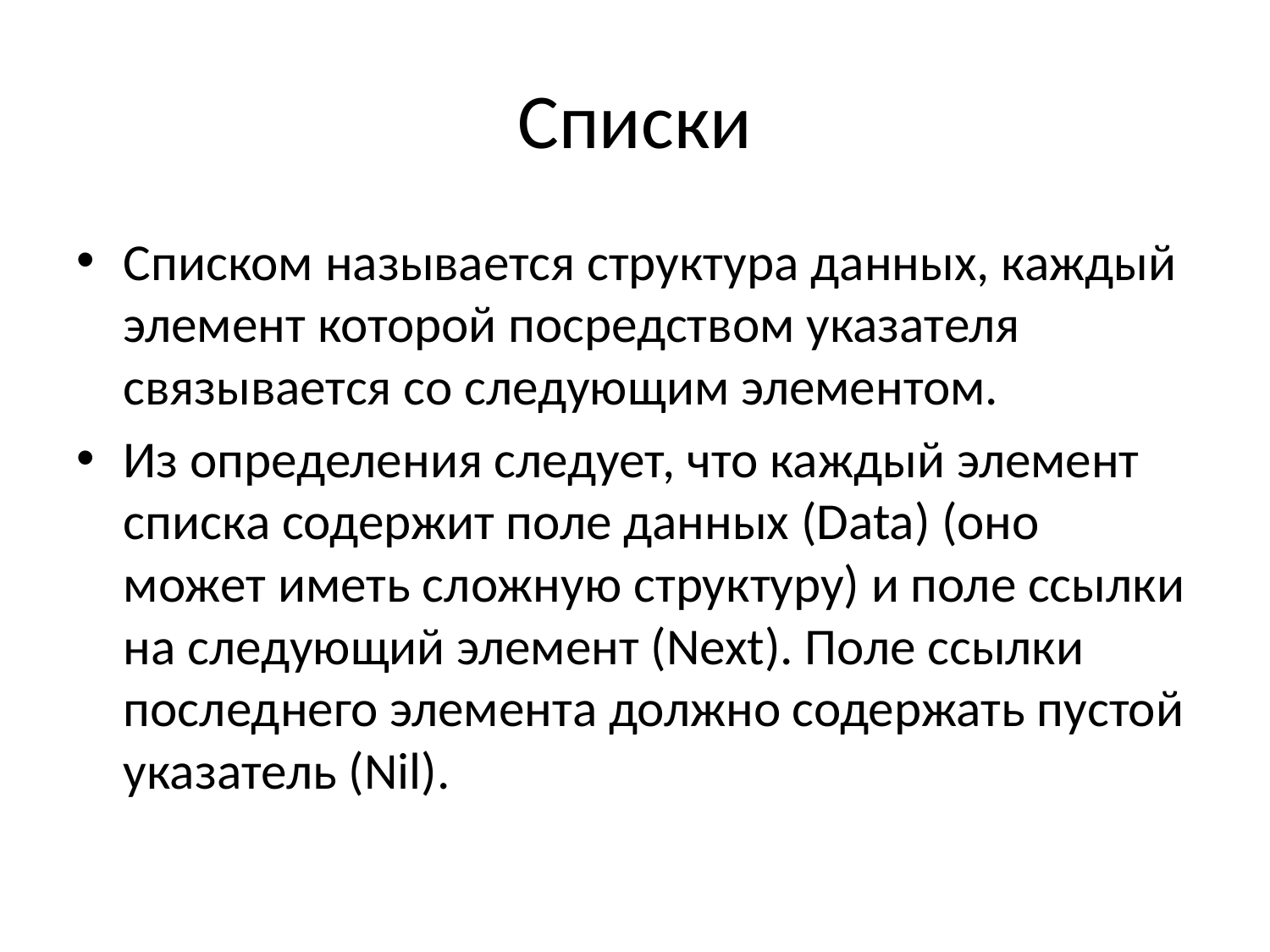

# Списки
Списком называется структура данных, каждый элемент которой посредством указателя связывается со следующим элементом.
Из определения следует, что каждый элемент списка содержит поле данных (Data) (оно может иметь сложную структуру) и поле ссылки на следующий элемент (Next). Поле ссылки последнего элемента должно содержать пустой указатель (Nil).